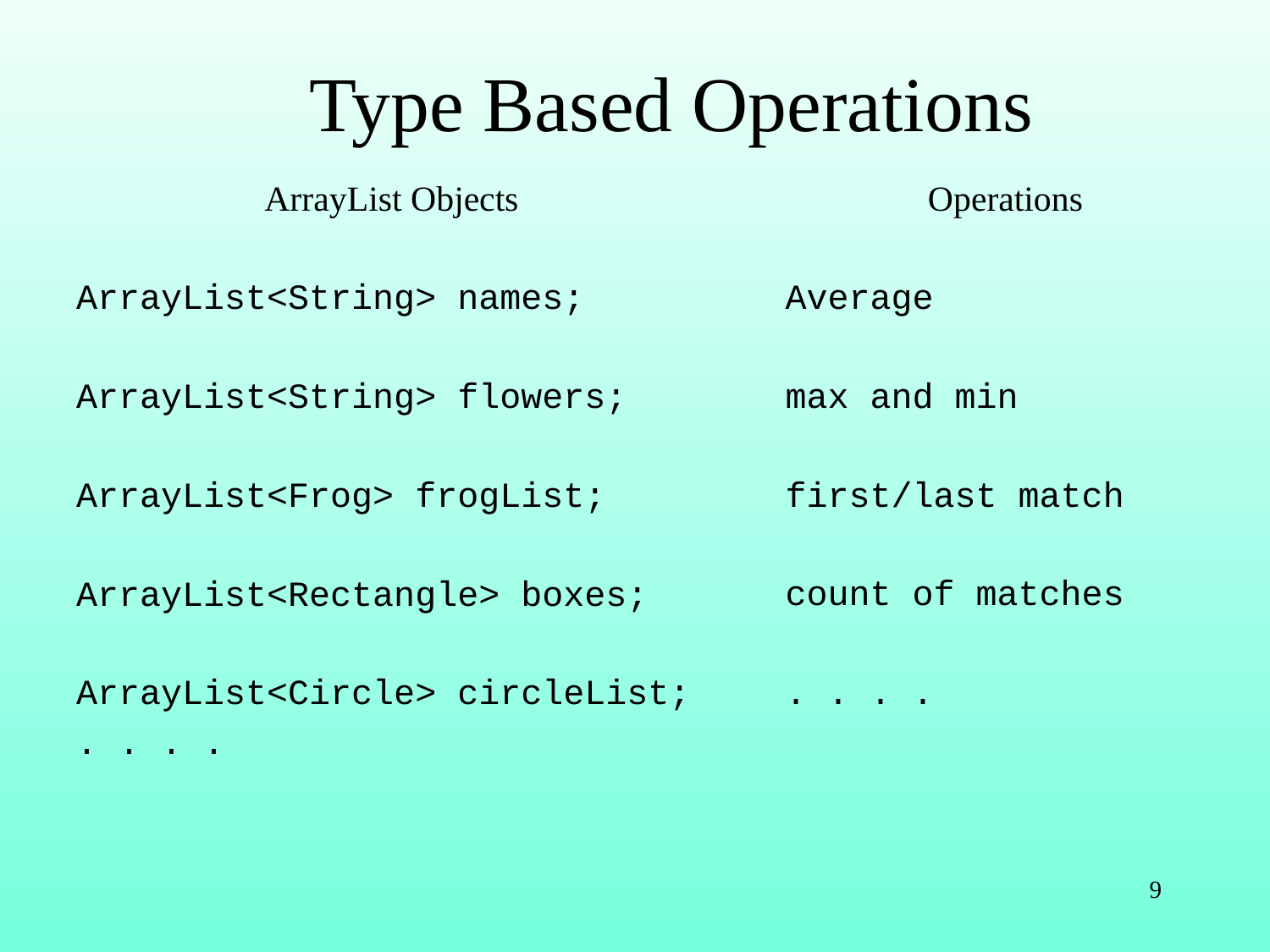

# Type Based Operations
ArrayList Objects

ArrayList<String> names;

ArrayList<String> flowers;

ArrayList<Frog> frogList;

ArrayList<Rectangle> boxes;

ArrayList<Circle> circleList;
. . . .

Operations

Average

max and min

first/last match

count of matches

. . . .

9